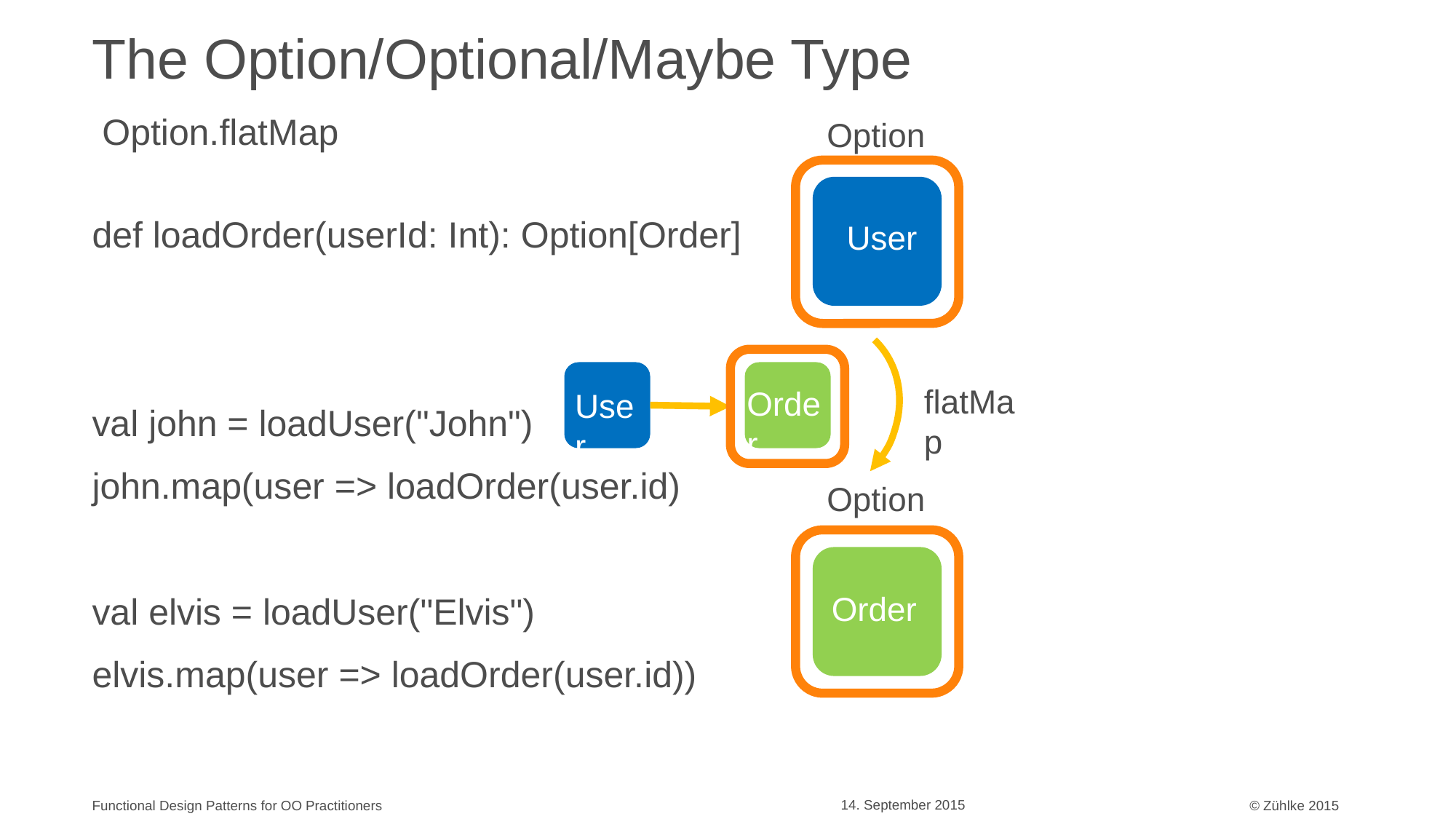

# The Option/Optional/Maybe Type
Option
Option.flatMap

User
def loadOrder(userId: Int): Option[Order]

val john = loadUser("John")
john.map(user => loadOrder(user.id)

val elvis = loadUser("Elvis")
elvis.map(user => loadOrder(user.id))

flatMap
Order
User
Option

Order
14. September 2015
Functional Design Patterns for OO Practitioners